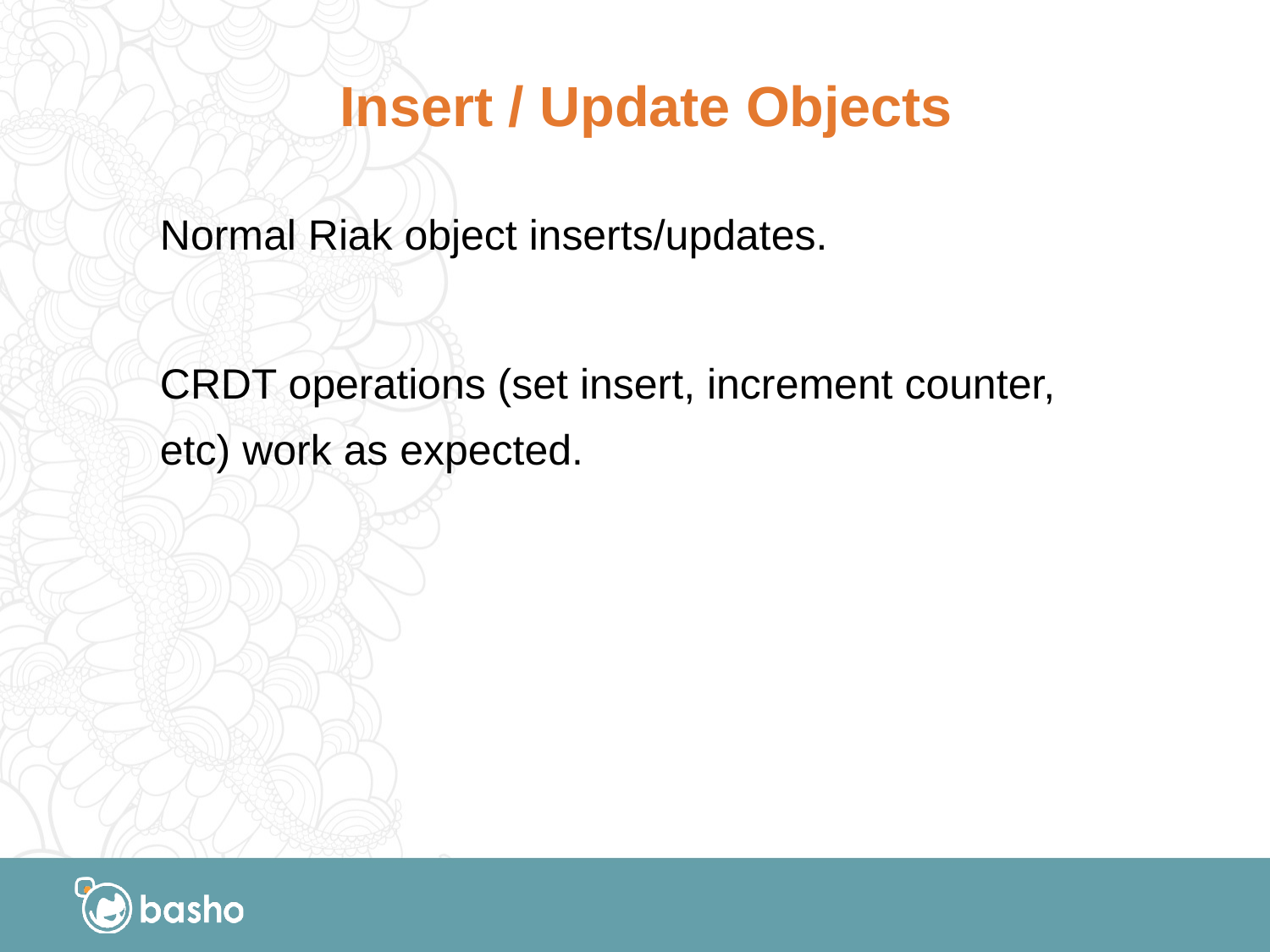

# Insert / Update Objects
Normal Riak object inserts/updates.

CRDT operations (set insert, increment counter, etc) work as expected.